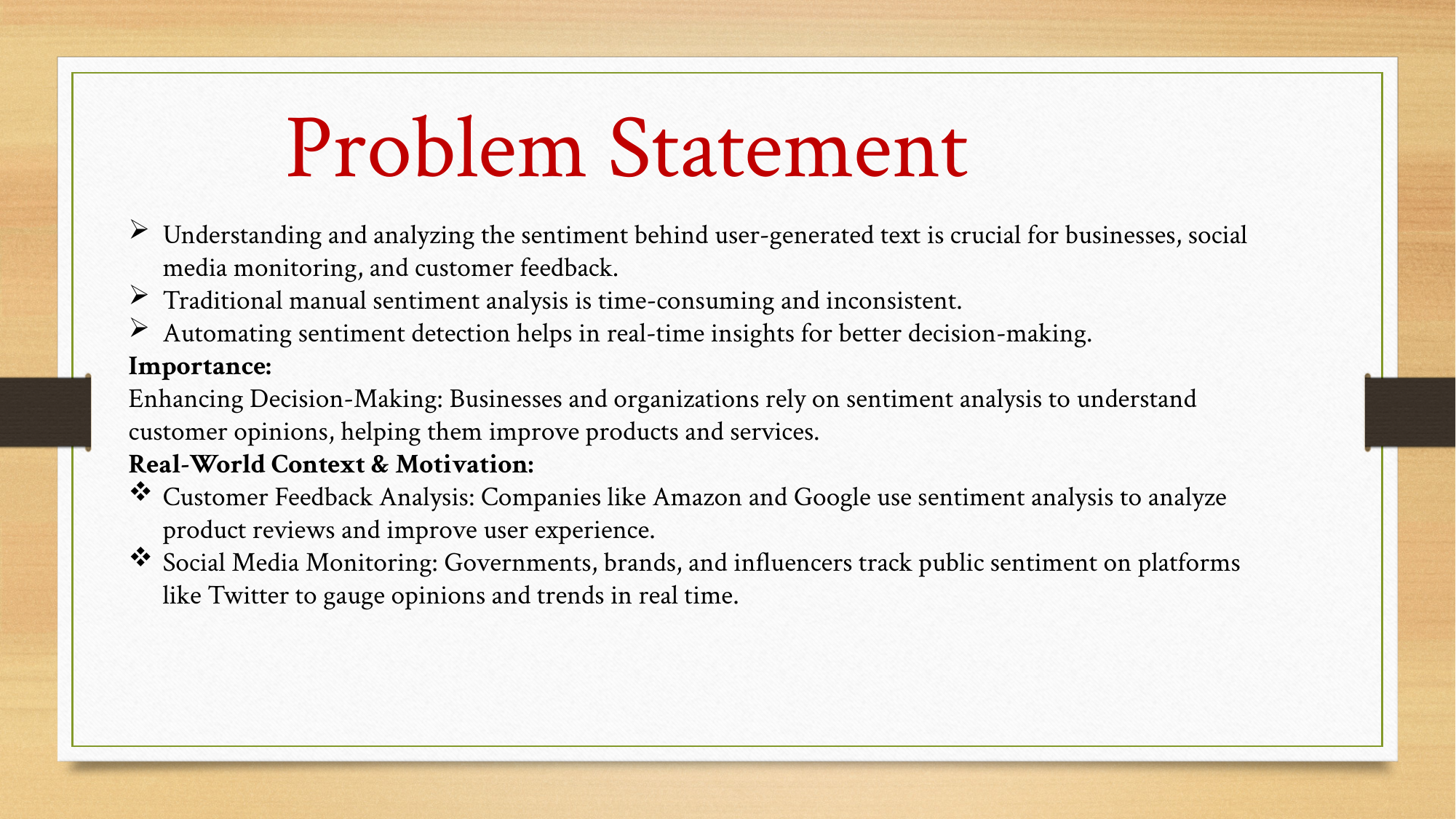

Problem Statement
Understanding and analyzing the sentiment behind user-generated text is crucial for businesses, social media monitoring, and customer feedback.
Traditional manual sentiment analysis is time-consuming and inconsistent.
Automating sentiment detection helps in real-time insights for better decision-making.
Importance:
Enhancing Decision-Making: Businesses and organizations rely on sentiment analysis to understand customer opinions, helping them improve products and services.
Real-World Context & Motivation:
Customer Feedback Analysis: Companies like Amazon and Google use sentiment analysis to analyze product reviews and improve user experience.
Social Media Monitoring: Governments, brands, and influencers track public sentiment on platforms like Twitter to gauge opinions and trends in real time.